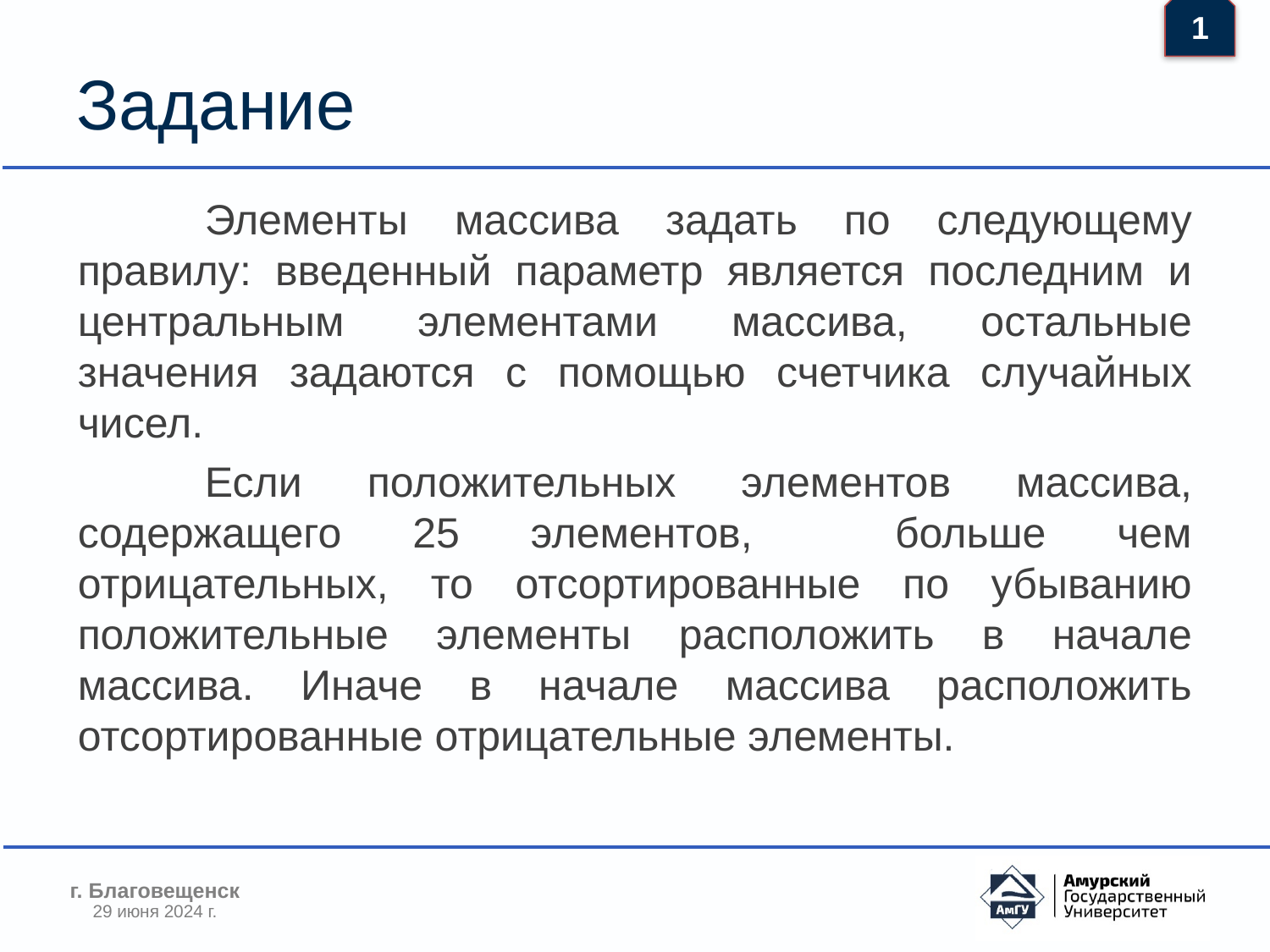

1
# Задание
	Элементы массива задать по следующему правилу: введенный параметр является последним и центральным элементами массива, остальные значения задаются с помощью счетчика случайных чисел.
	Если положительных элементов массива, содержащего 25 элементов,  больше чем отрицательных, то отсортированные по убыванию положительные элементы расположить в начале массива. Иначе в начале массива расположить отсортированные отрицательные элементы.